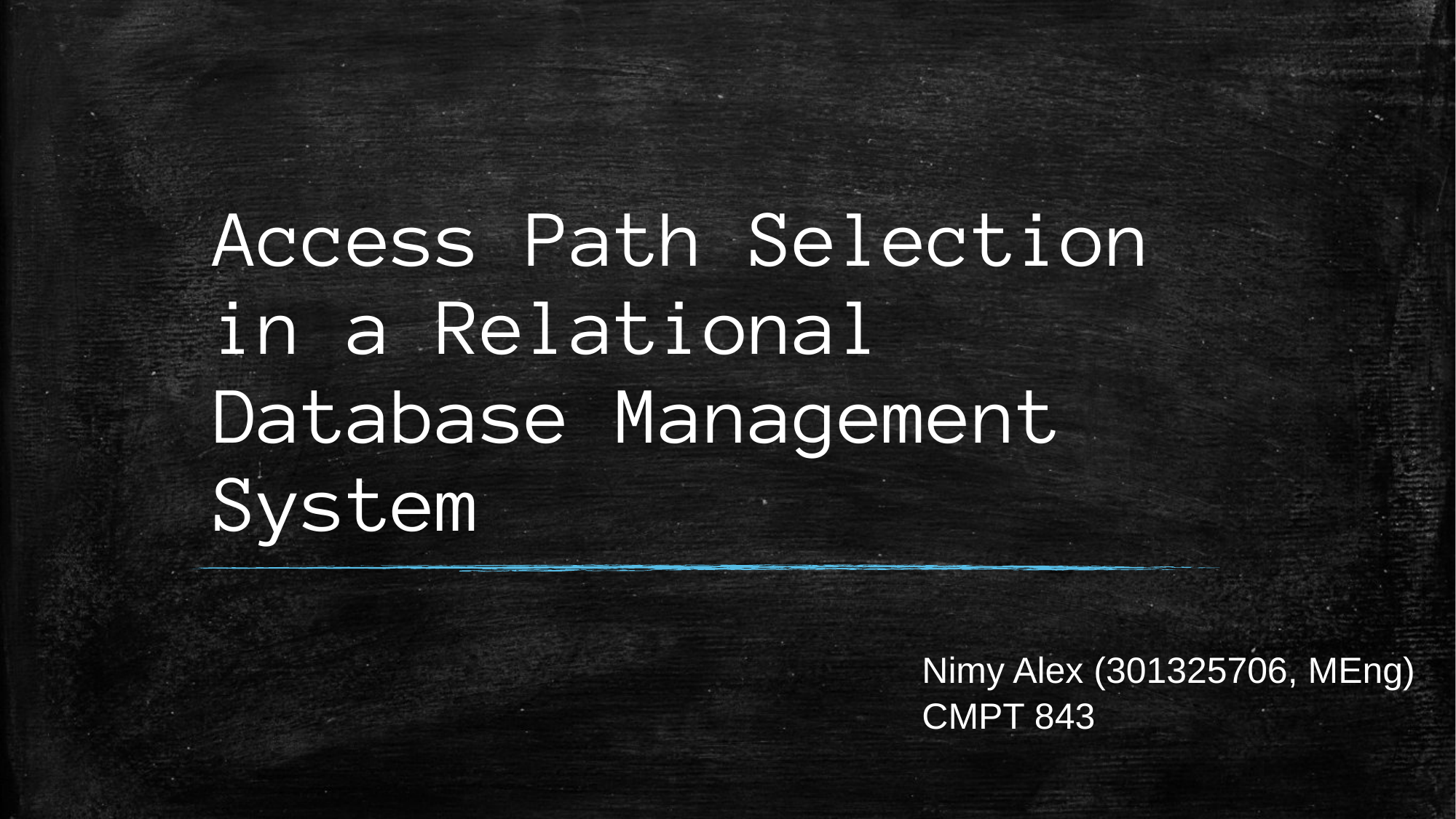

# Access Path Selection in a Relational Database Management System
Nimy Alex (301325706, MEng)
CMPT 843